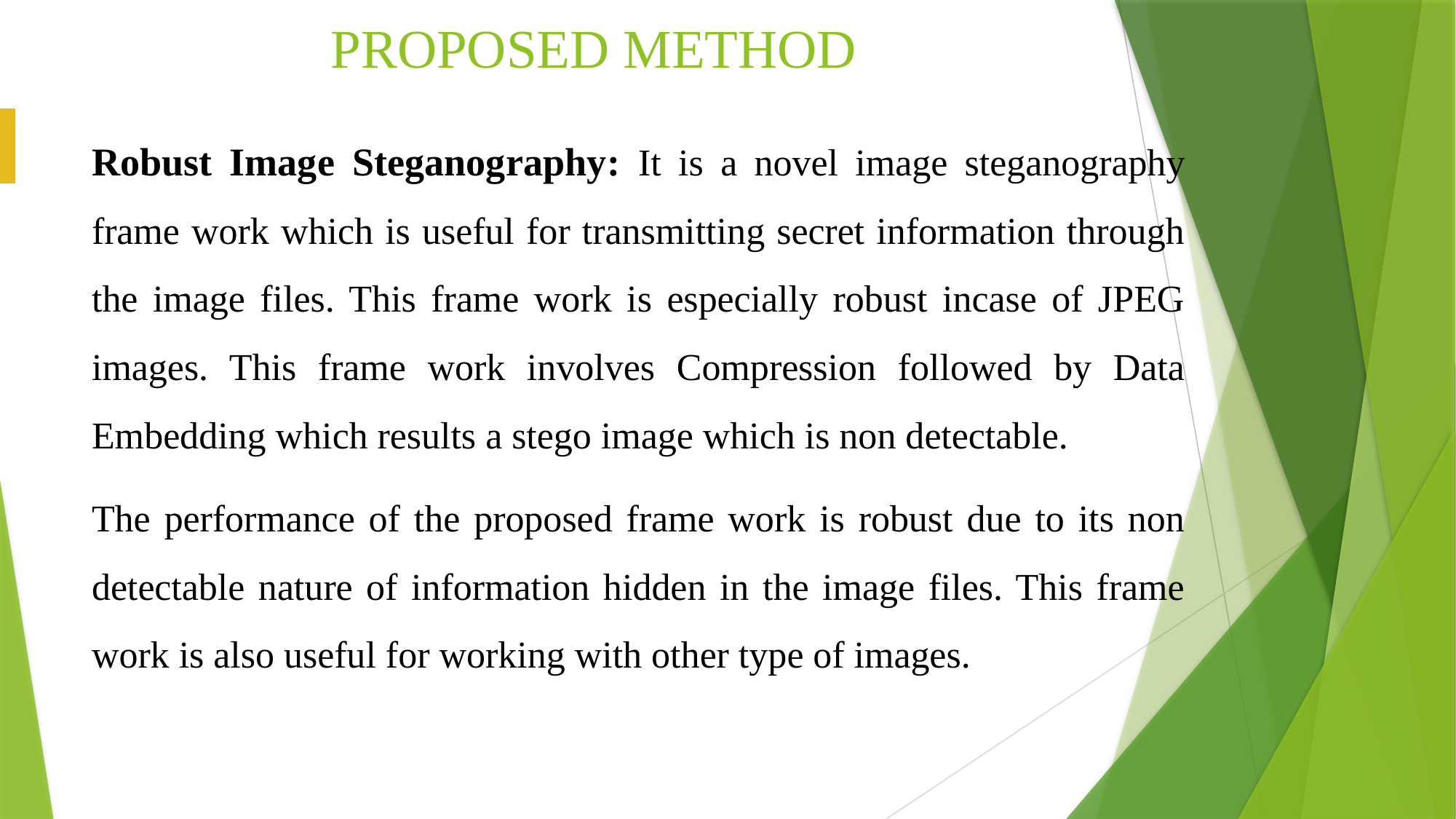

# PROPOSED METHOD
Robust Image Steganography: It is a novel image steganography frame work which is useful for transmitting secret information through the image files. This frame work is especially robust incase of JPEG images. This frame work involves Compression followed by Data Embedding which results a stego image which is non detectable.
The performance of the proposed frame work is robust due to its non detectable nature of information hidden in the image files. This frame work is also useful for working with other type of images.